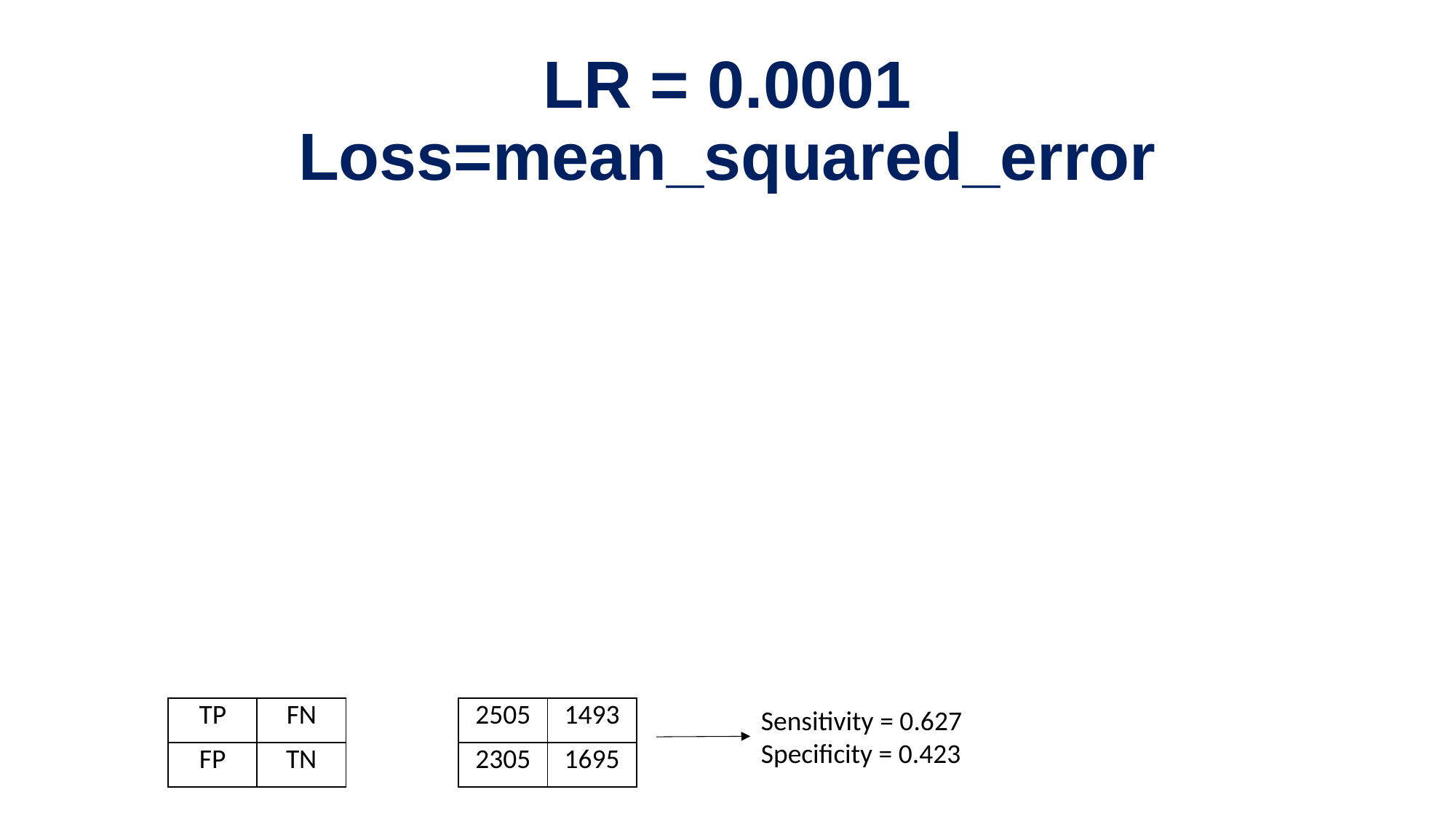

# LR = 0.0001 Loss=mean_squared_error
| TP | FN |
| --- | --- |
| FP | TN |
| 2505 | 1493 |
| --- | --- |
| 2305 | 1695 |
Sensitivity = 0.627
Specificity = 0.423